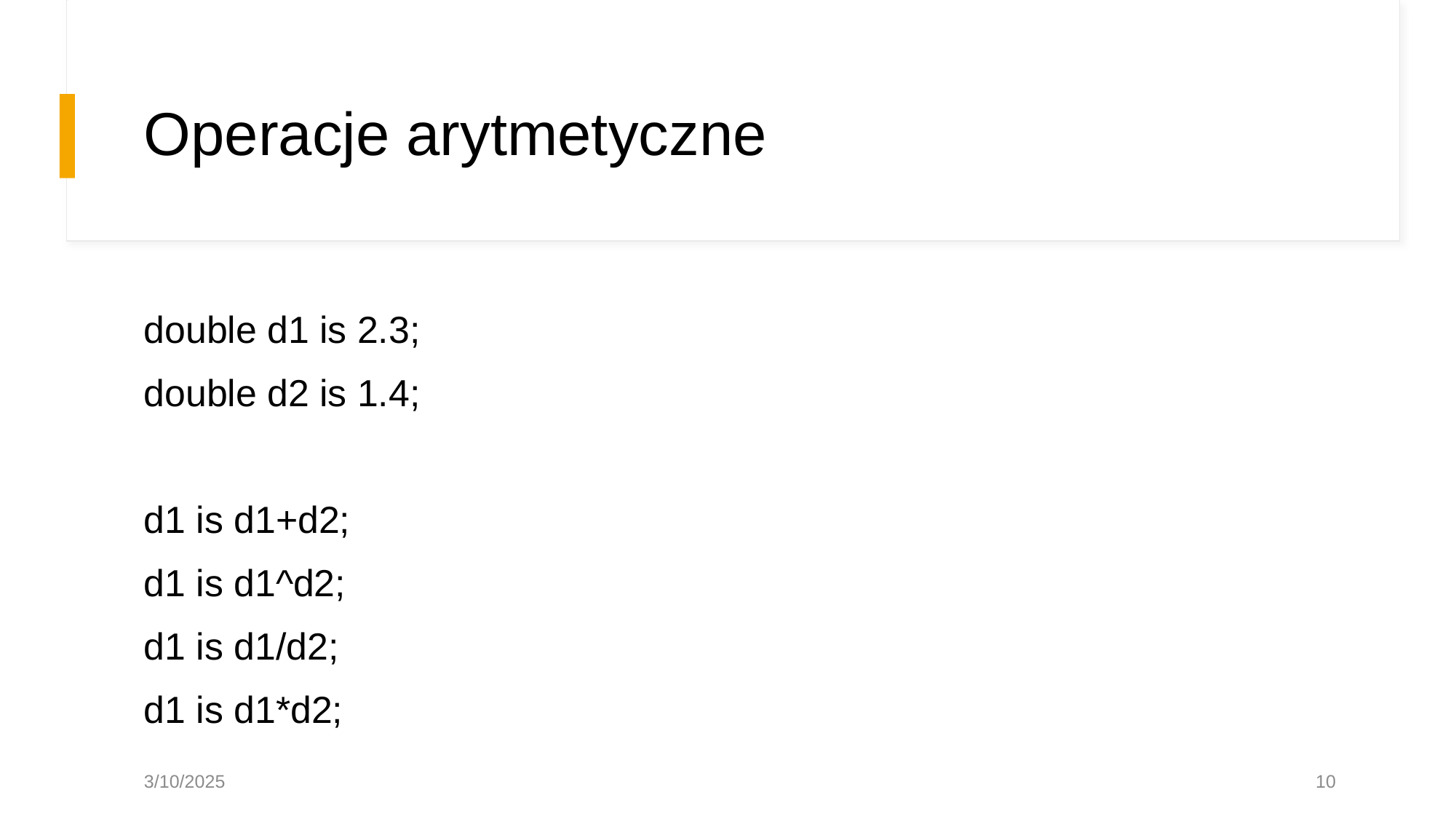

# Operacje arytmetyczne
double d1 is 2.3;
double d2 is 1.4;

d1 is d1+d2;
d1 is d1^d2;
d1 is d1/d2;
d1 is d1*d2;

3/10/2025

10